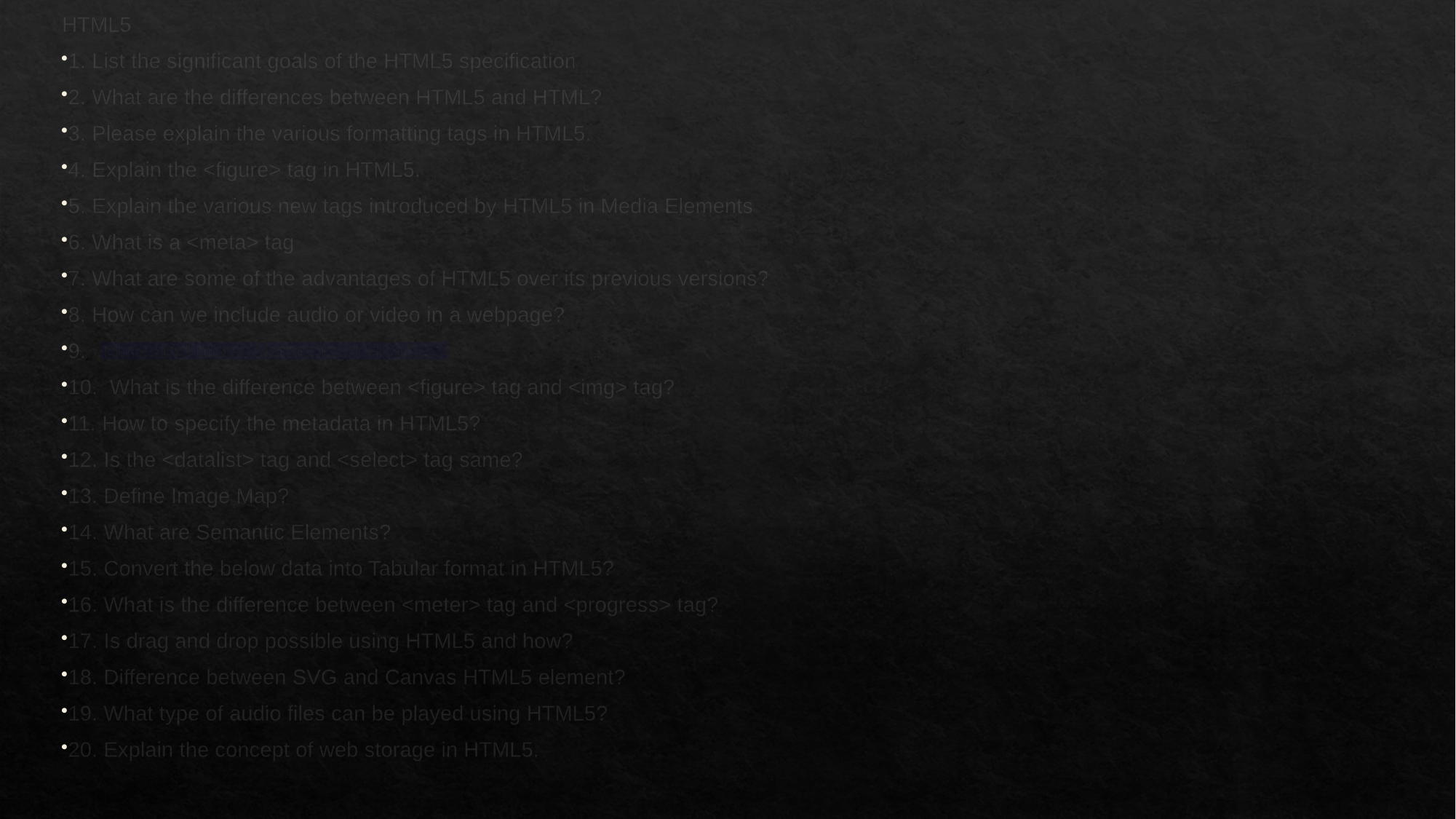

HTML5
1. List the significant goals of the HTML5 specification
2. What are the differences between HTML5 and HTML?
3. Please explain the various formatting tags in HTML5.
4. Explain the <figure> tag in HTML5.
5. Explain the various new tags introduced by HTML5 in Media Elements
6. What is a <meta> tag
7. What are some of the advantages of HTML5 over its previous versions?
8. How can we include audio or video in a webpage?
9.  Inline and block elements in HTML5?
10.  What is the difference between <figure> tag and <img> tag?
11. How to specify the metadata in HTML5?
12. Is the <datalist> tag and <select> tag same?
13. Define Image Map?
14. What are Semantic Elements?
15. Convert the below data into Tabular format in HTML5?
16. What is the difference between <meter> tag and <progress> tag?
17. Is drag and drop possible using HTML5 and how?
18. Difference between SVG and Canvas HTML5 element?
19. What type of audio files can be played using HTML5?
20. Explain the concept of web storage in HTML5.